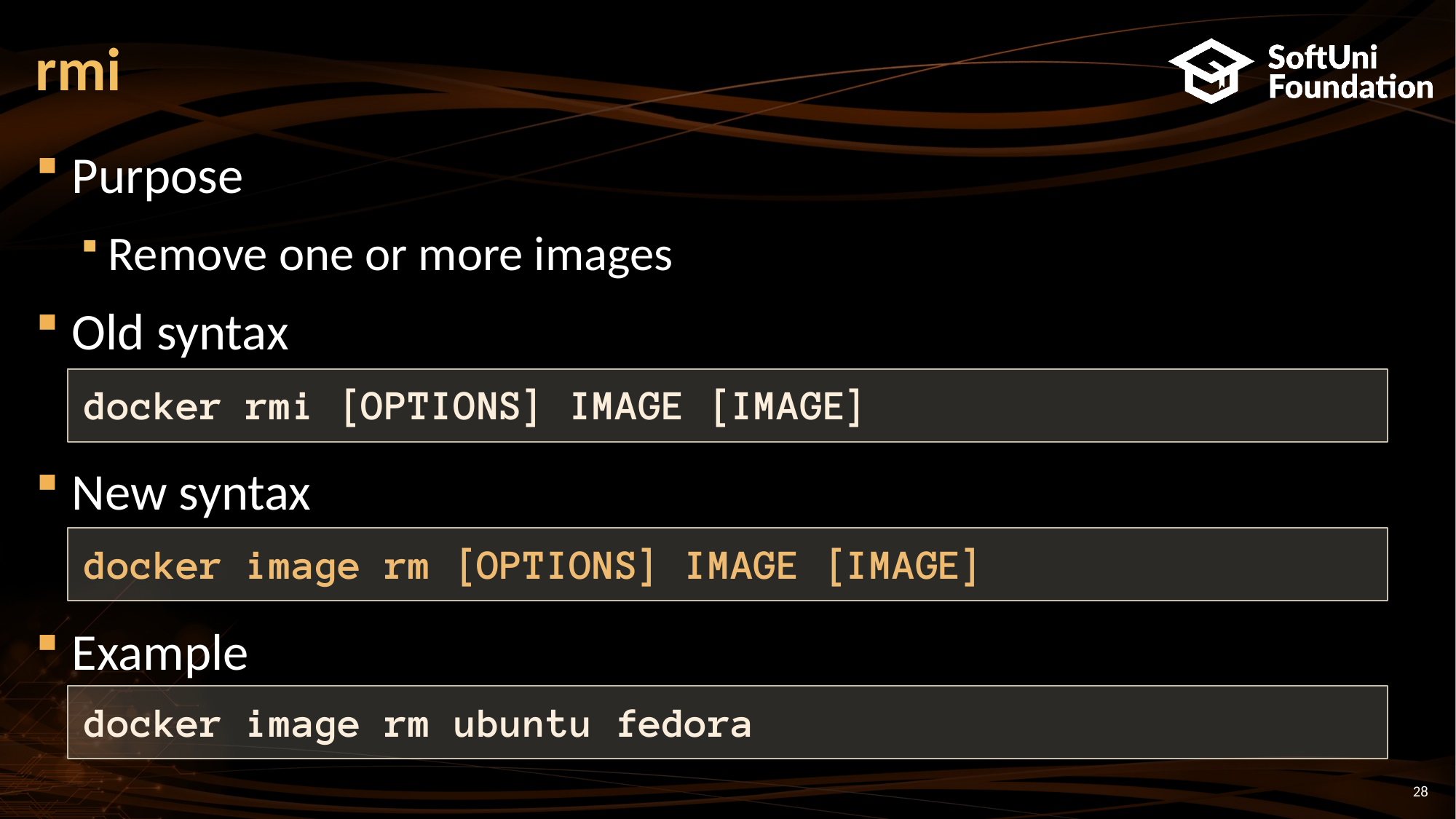

# rmi
Purpose
Remove one or more images
Old syntax

New syntax

Example
docker rmi [OPTIONS] IMAGE [IMAGE]
docker image rm [OPTIONS] IMAGE [IMAGE]
docker image rm ubuntu fedora
28